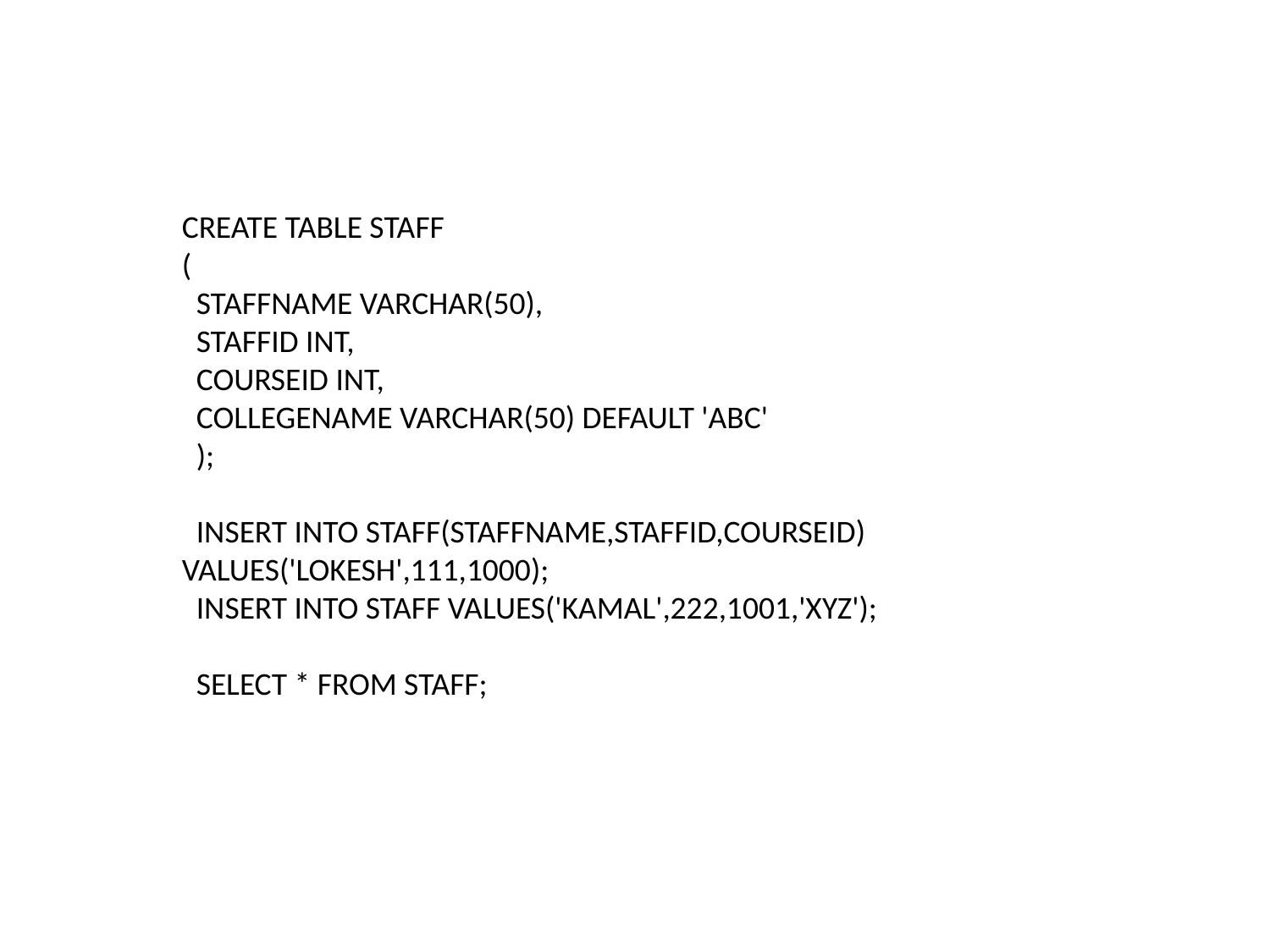

CREATE TABLE STAFF
(
  STAFFNAME VARCHAR(50),
  STAFFID INT,
  COURSEID INT,
  COLLEGENAME VARCHAR(50) DEFAULT 'ABC'
  );

  INSERT INTO STAFF(STAFFNAME,STAFFID,COURSEID) VALUES('LOKESH',111,1000);
  INSERT INTO STAFF VALUES('KAMAL',222,1001,'XYZ');

  SELECT * FROM STAFF;